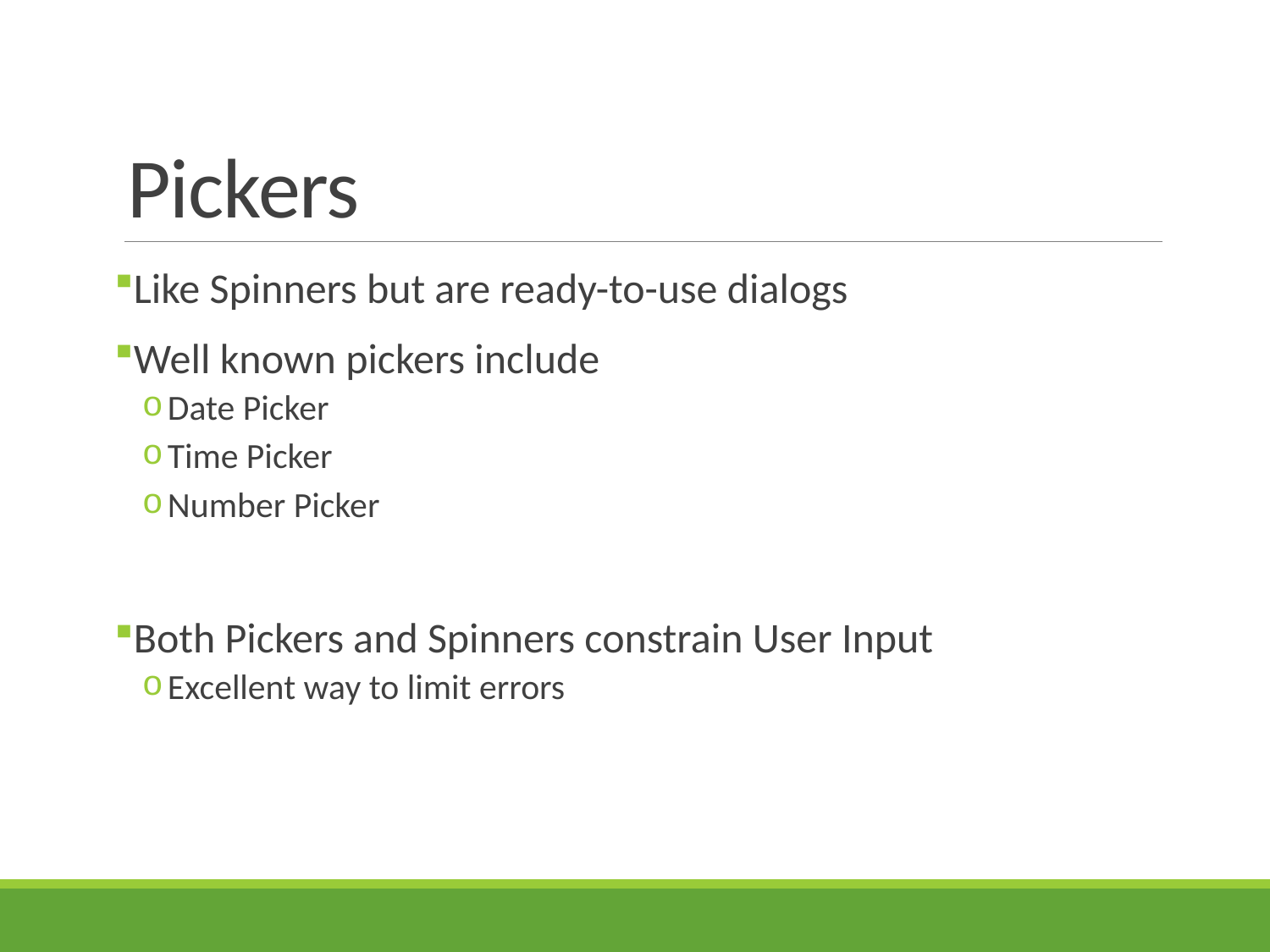

# Pickers
Like Spinners but are ready-to-use dialogs
Well known pickers include
Date Picker
Time Picker
Number Picker

Both Pickers and Spinners constrain User Input
Excellent way to limit errors